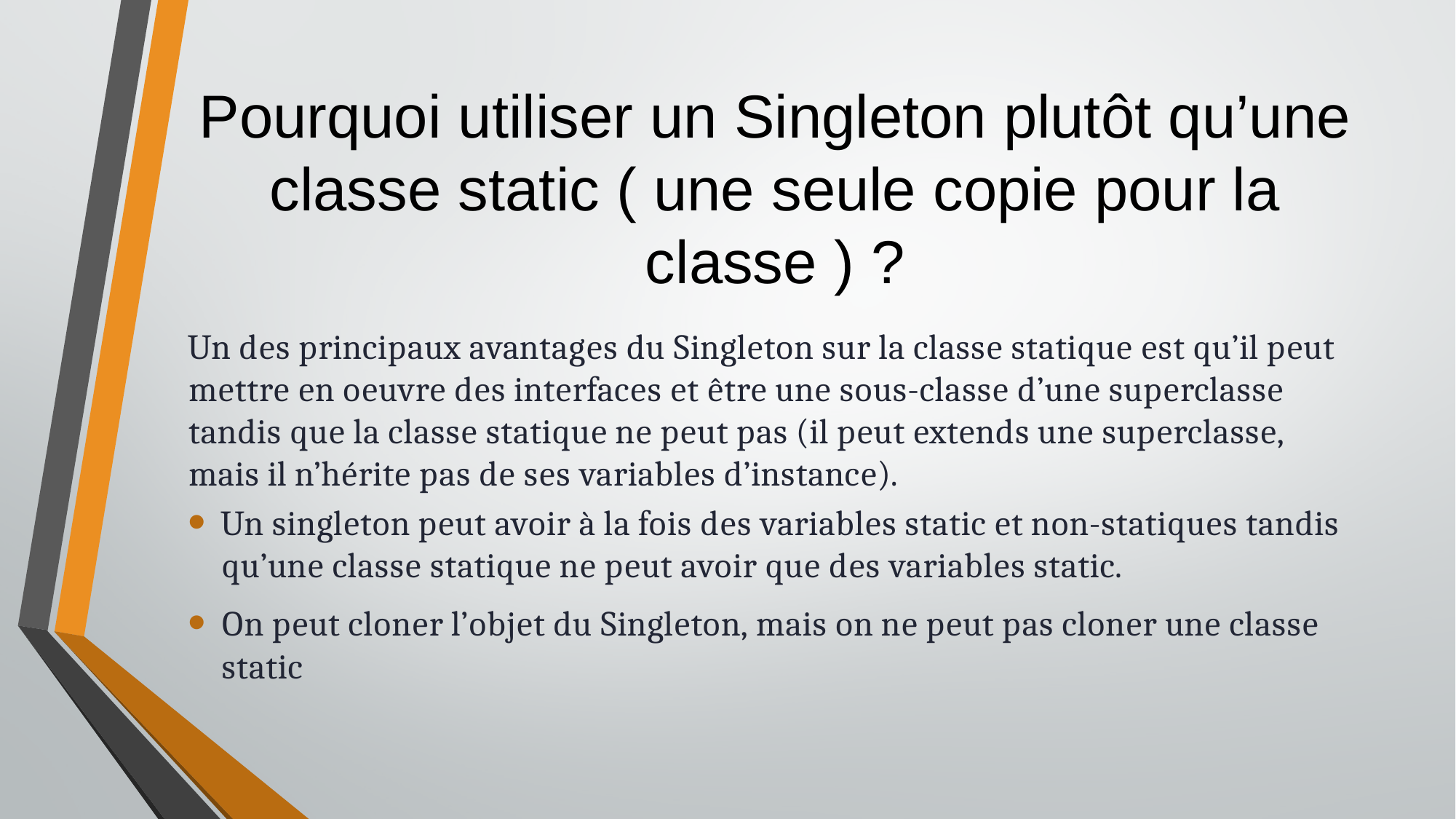

# Pourquoi utiliser un Singleton plutôt qu’une classe static ( une seule copie pour la classe ) ?
Un des principaux avantages du Singleton sur la classe statique est qu’il peut mettre en oeuvre des interfaces et être une sous-classe d’une superclasse  tandis que la classe statique ne peut pas (il peut extends une superclasse, mais il n’hérite pas de ses variables d’instance).
Un singleton peut avoir à la fois des variables static et non-statiques tandis qu’une classe statique ne peut avoir que des variables static.
On peut cloner l’objet du Singleton, mais on ne peut pas cloner une classe static